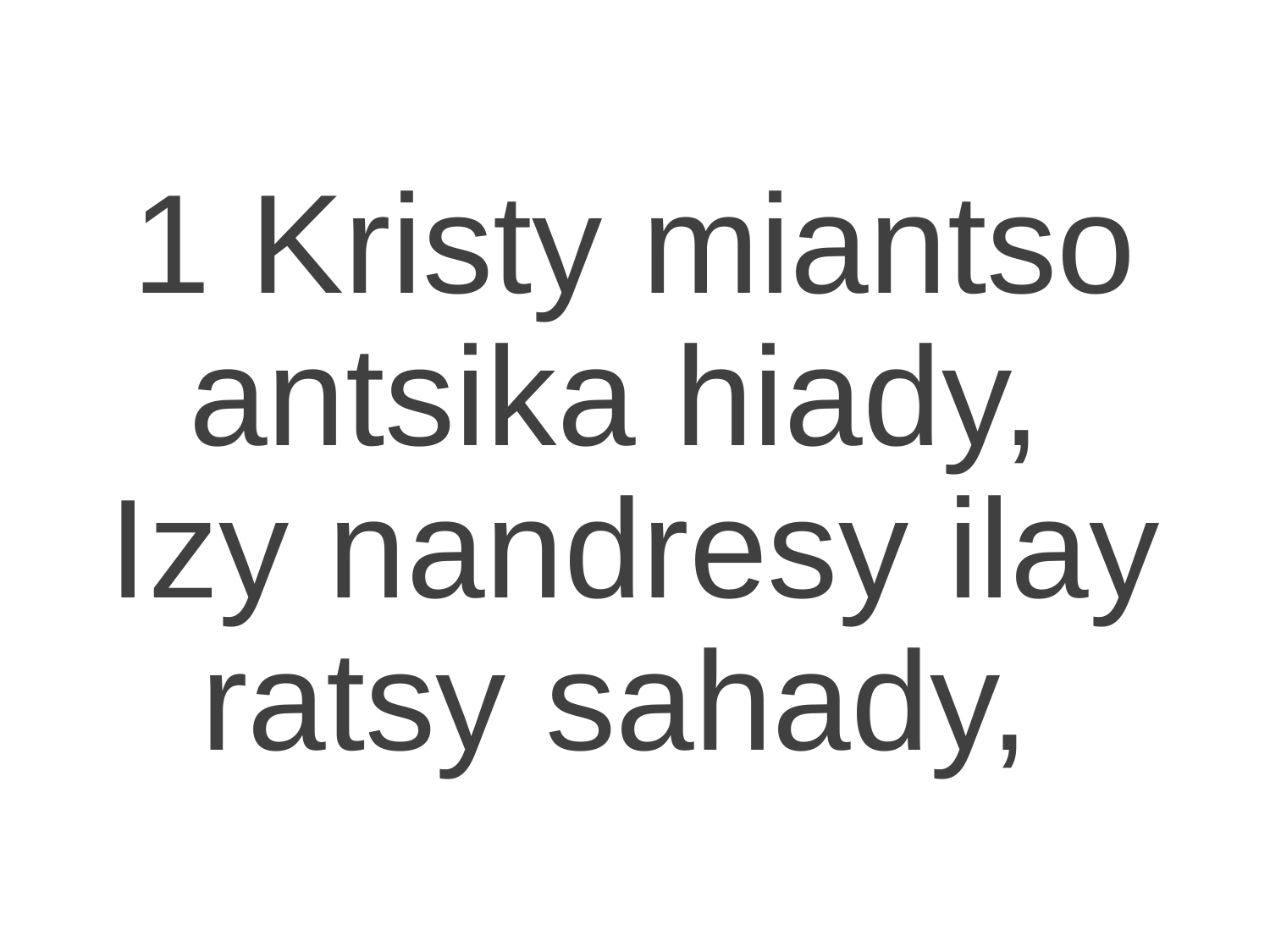

1 Kristy miantso antsika hiady,
Izy nandresy ilay ratsy sahady,